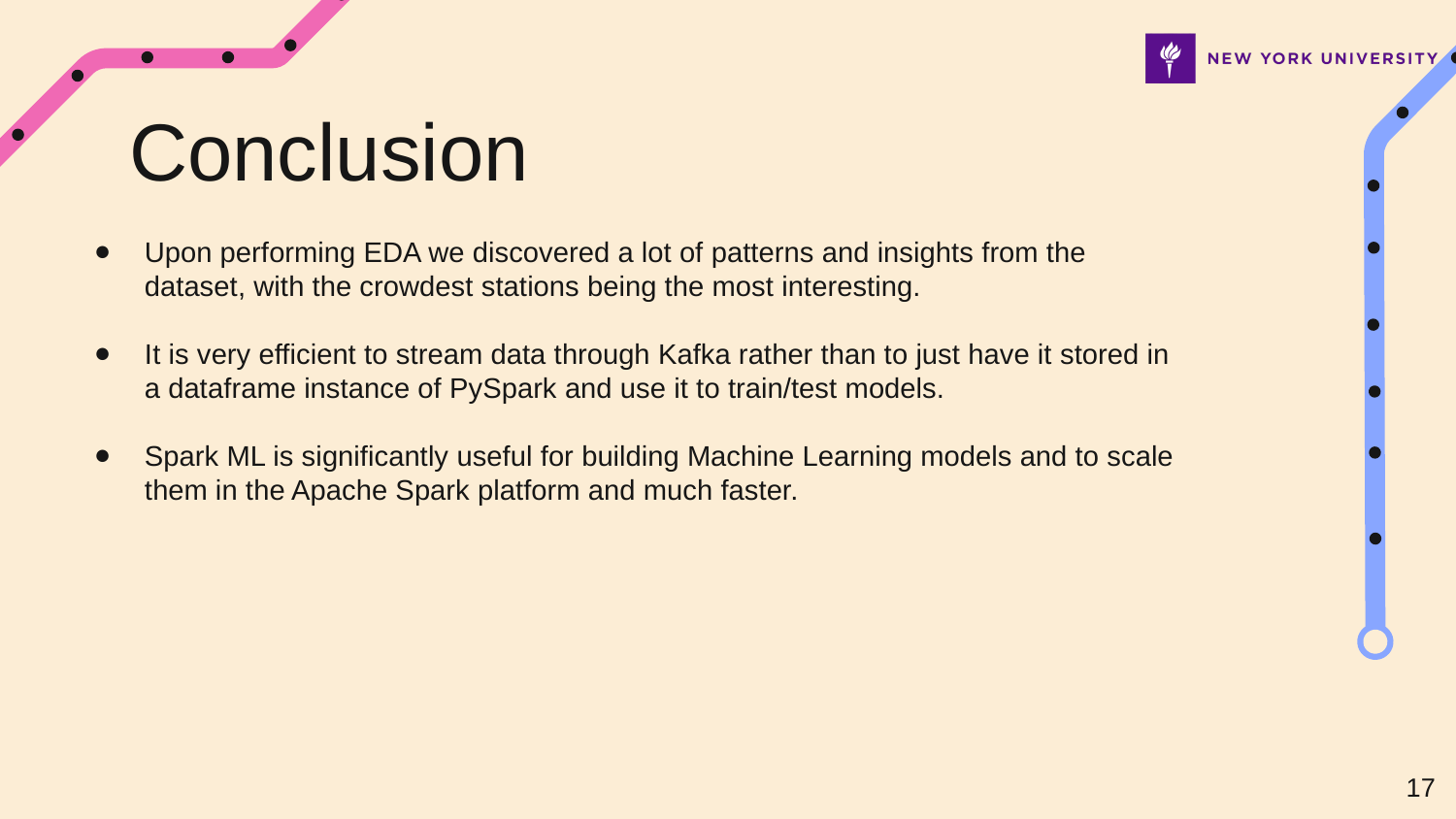

# Conclusion
Upon performing EDA we discovered a lot of patterns and insights from the dataset, with the crowdest stations being the most interesting.

It is very efficient to stream data through Kafka rather than to just have it stored in a dataframe instance of PySpark and use it to train/test models.

Spark ML is significantly useful for building Machine Learning models and to scale them in the Apache Spark platform and much faster.

17